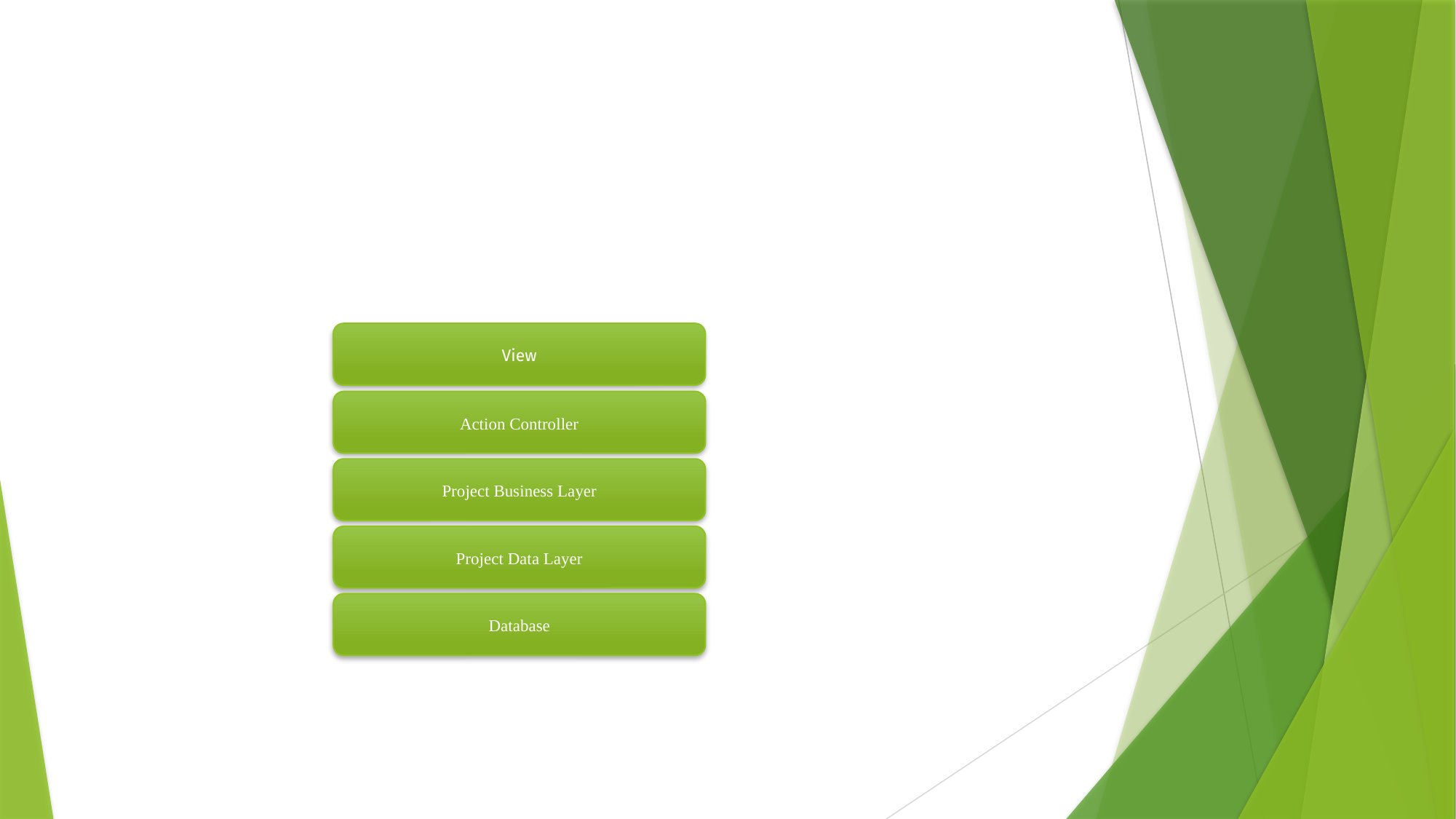

#

View
Action Controller
Project Business Layer
Project Data Layer
Database